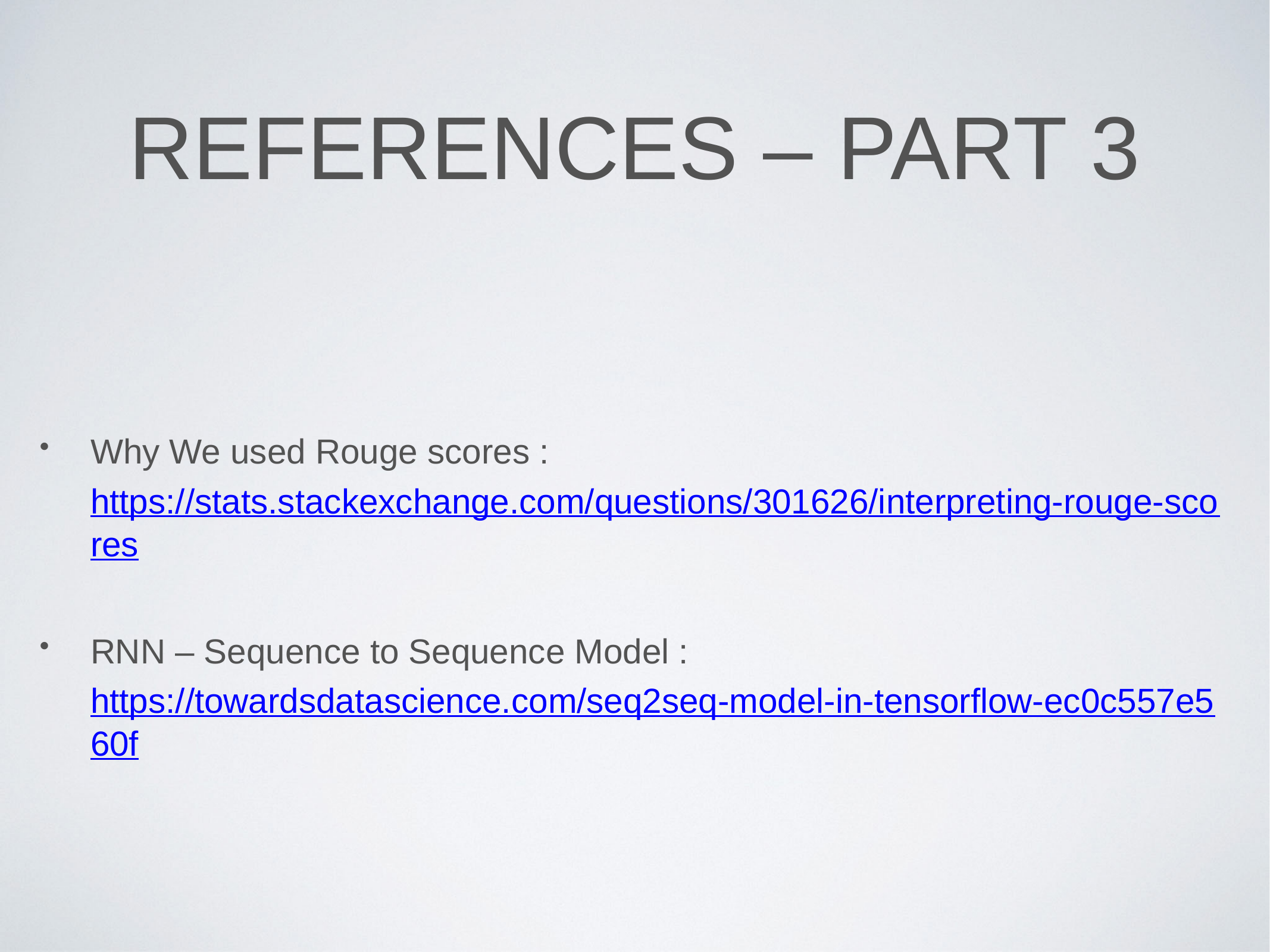

# References – Part 3
Why We used Rouge scores : https://stats.stackexchange.com/questions/301626/interpreting-rouge-scores
RNN – Sequence to Sequence Model : https://towardsdatascience.com/seq2seq-model-in-tensorflow-ec0c557e560f